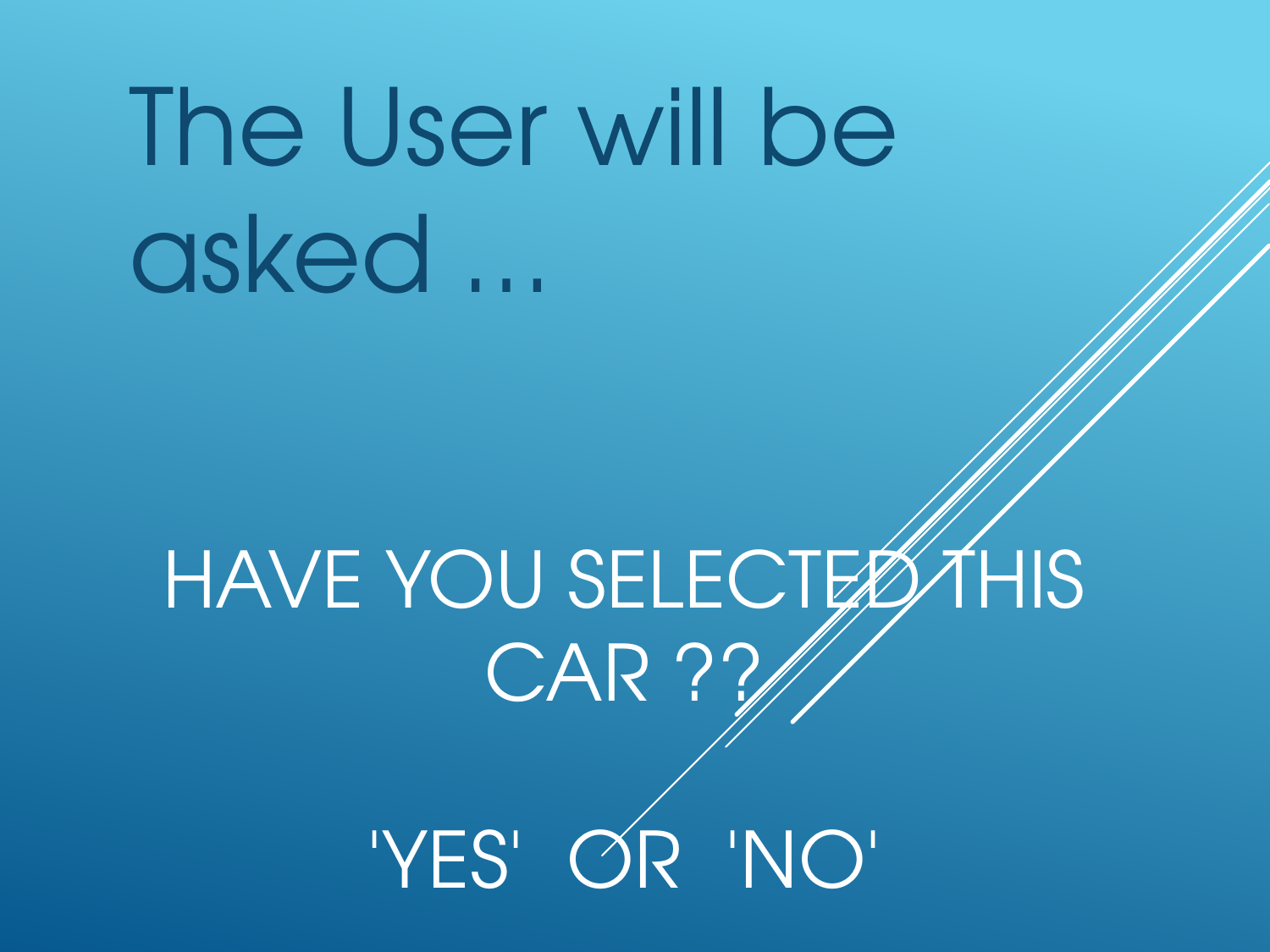

The User will be asked …
# Have you selected this car ?? 'Yes'  or  'no'